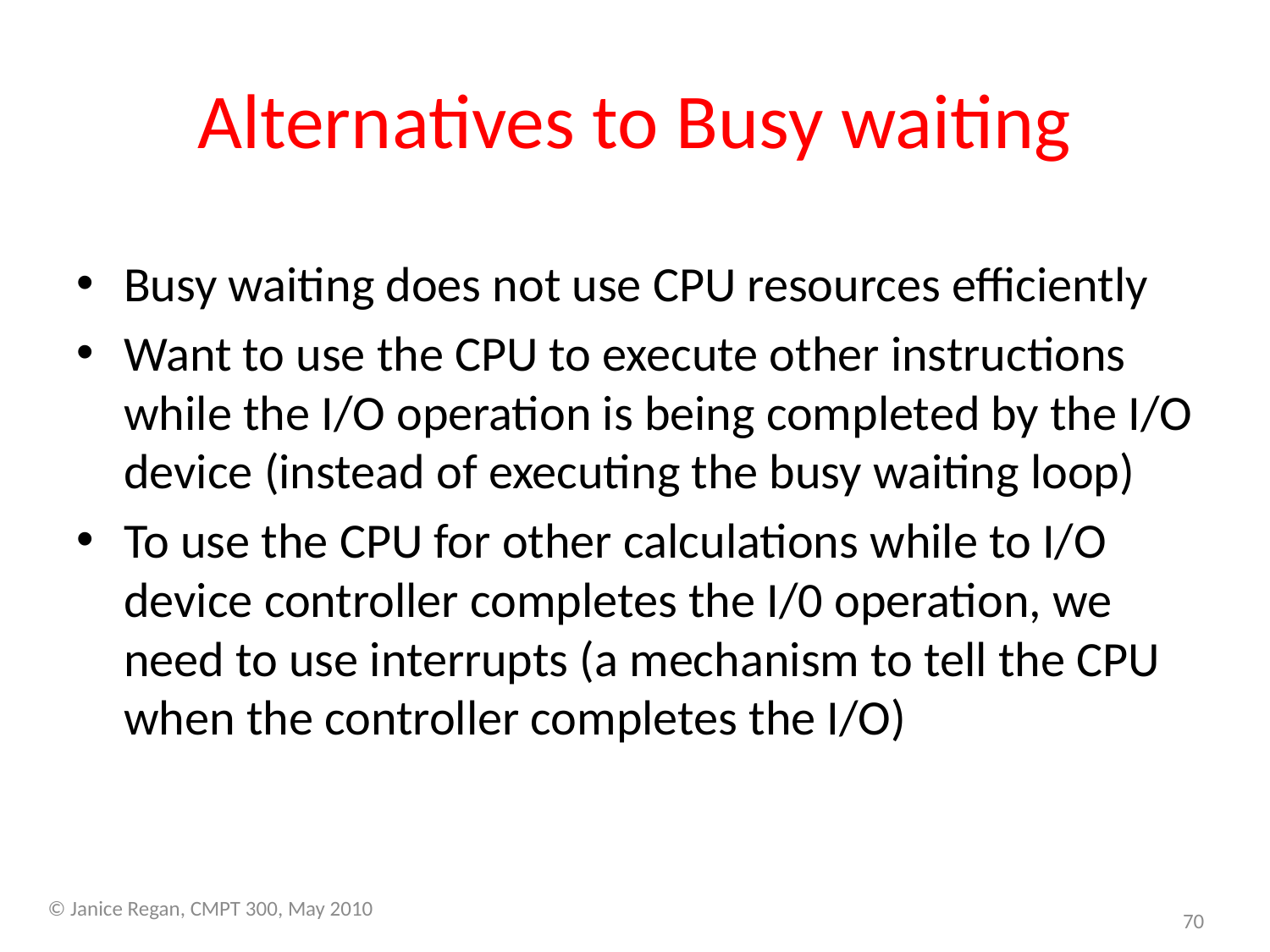

# Alternatives to Busy waiting
Busy waiting does not use CPU resources efficiently
Want to use the CPU to execute other instructions while the I/O operation is being completed by the I/O device (instead of executing the busy waiting loop)
To use the CPU for other calculations while to I/O device controller completes the I/0 operation, we need to use interrupts (a mechanism to tell the CPU when the controller completes the I/O)
© Janice Regan, CMPT 300, May 2010
70